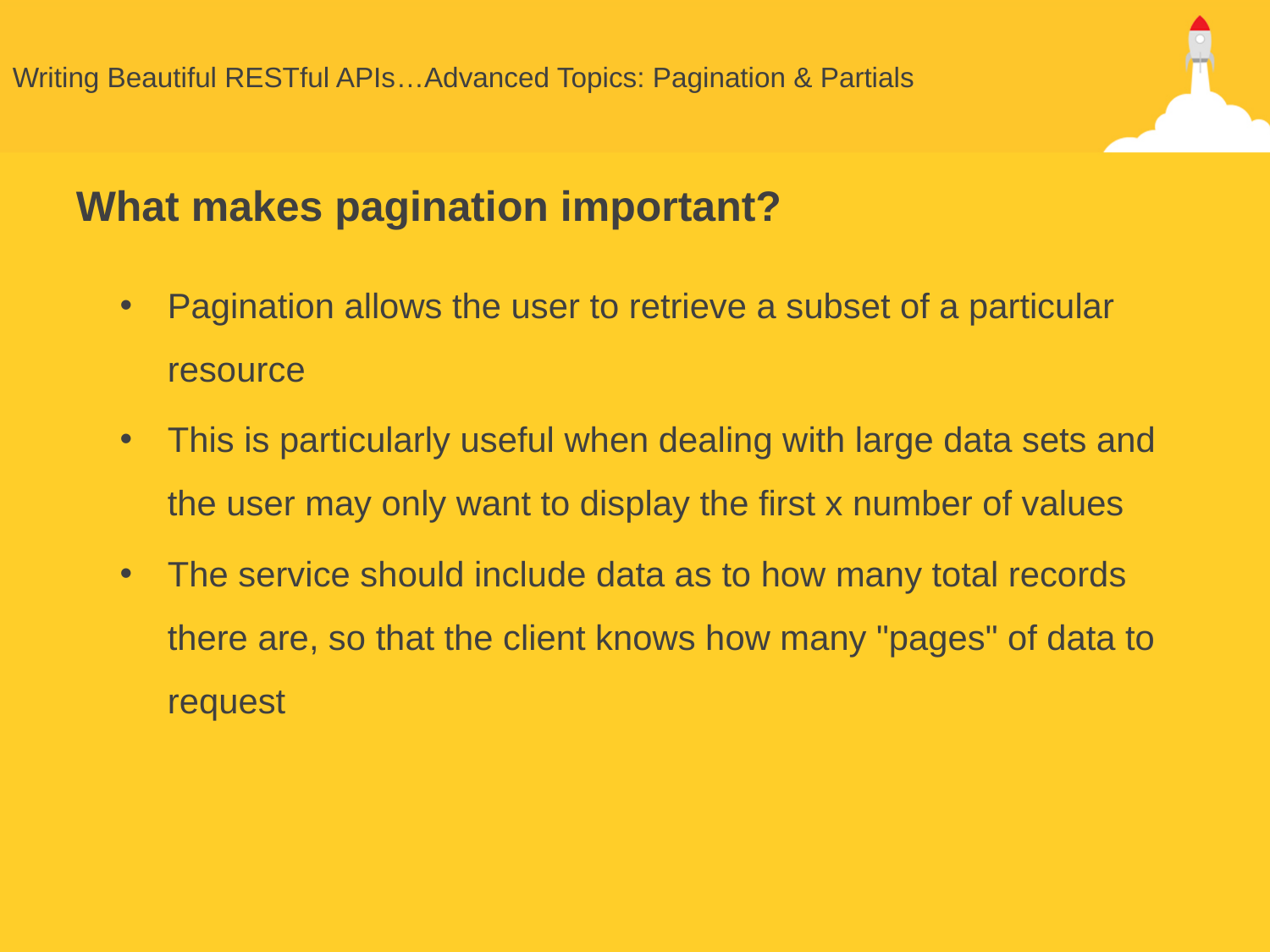

# Writing Beautiful RESTful APIs…Advanced Topics: Pagination & Partials
What makes pagination important?
Pagination allows the user to retrieve a subset of a particular resource
This is particularly useful when dealing with large data sets and the user may only want to display the first x number of values
The service should include data as to how many total records there are, so that the client knows how many "pages" of data to request